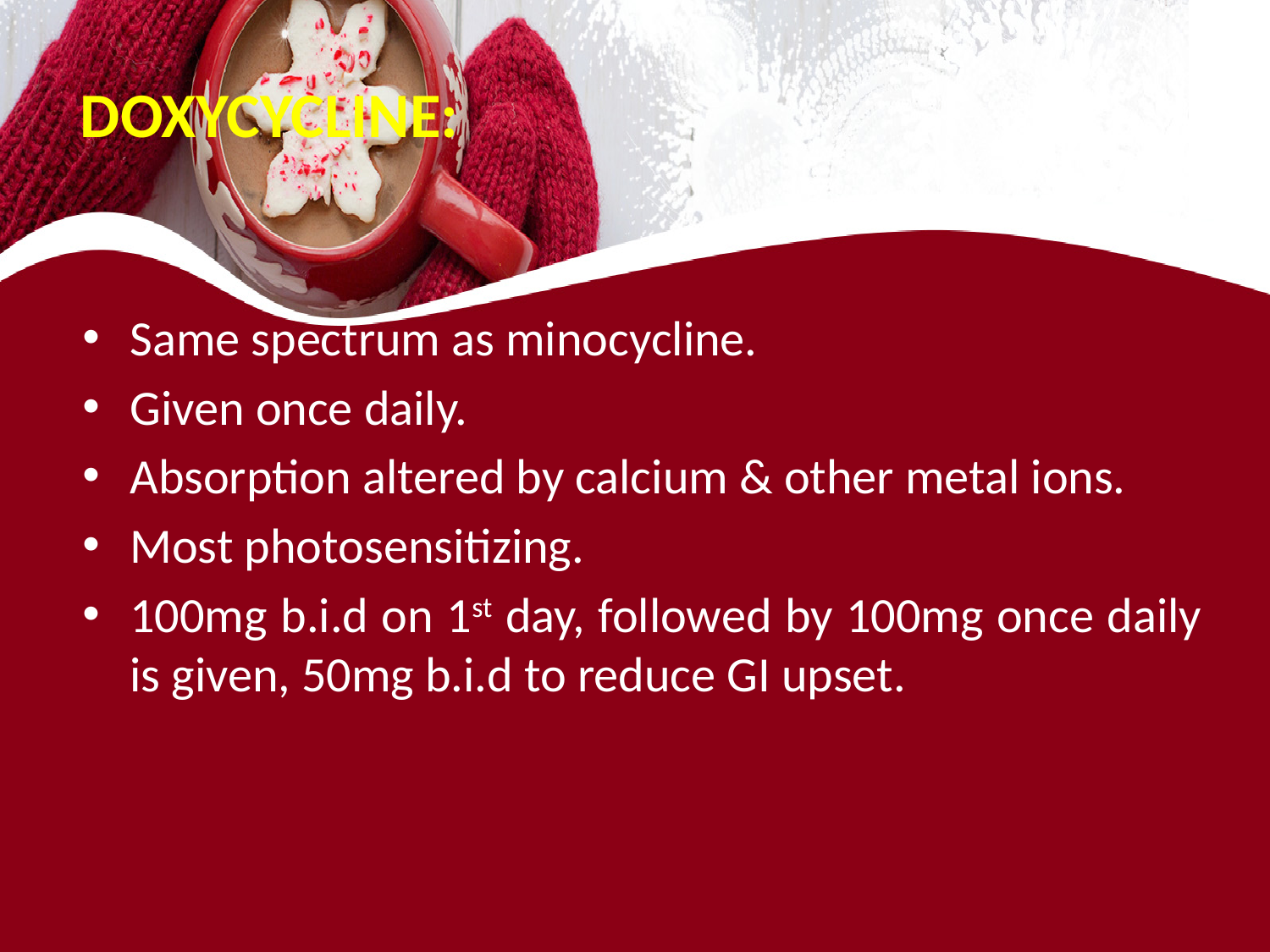

# DOXYCYCLINE:
Same spectrum as minocycline.
Given once daily.
Absorption altered by calcium & other metal ions.
Most photosensitizing.
100mg b.i.d on 1st day, followed by 100mg once daily is given, 50mg b.i.d to reduce GI upset.